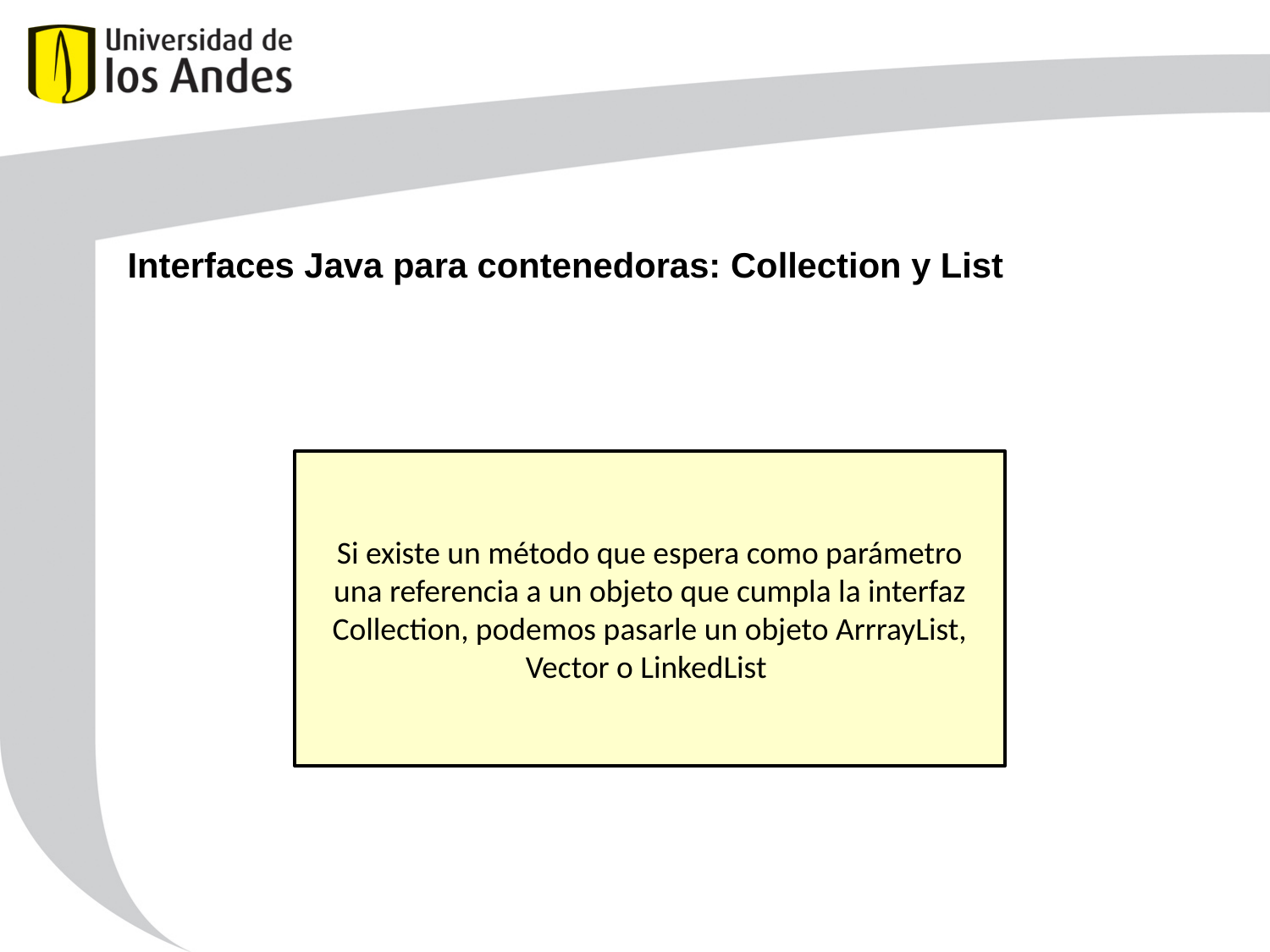

Interfaces Java para contenedoras: Collection y List
Si existe un método que espera como parámetro una referencia a un objeto que cumpla la interfaz Collection, podemos pasarle un objeto ArrrayList, Vector o LinkedList